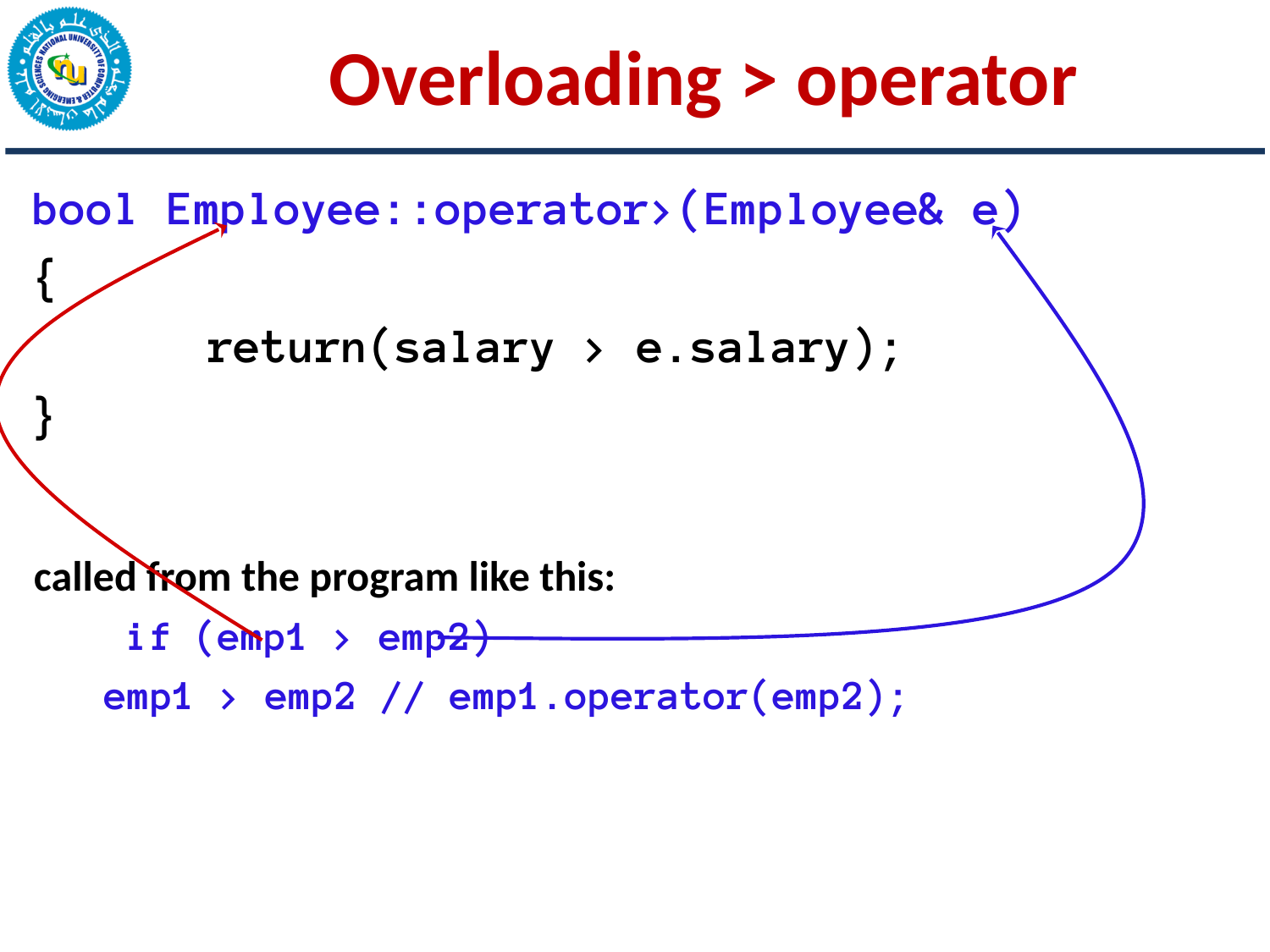

# Overloading > operator

bool Employee::operator>(Employee& e)
{
		return(salary > e.salary);
}

called from the program like this:
    if (emp1 > emp2)
	 emp1 > emp2 // emp1.operator(emp2);